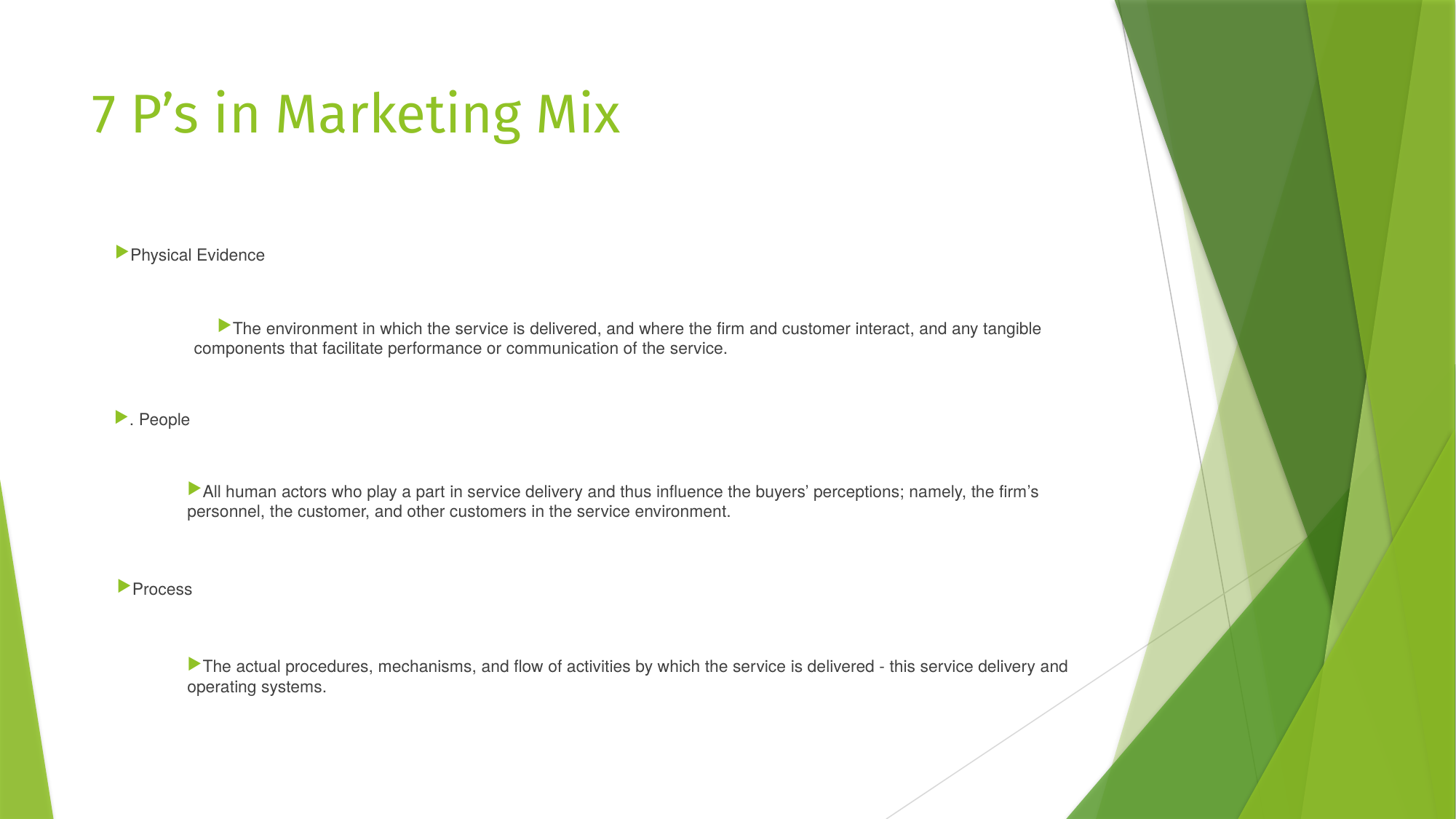

# 7 P’s in Marketing Mix
Physical Evidence
The environment in which the service is delivered, and where the firm and customer interact, and any tangible components that facilitate performance or communication of the service.
. People
All human actors who play a part in service delivery and thus influence the buyers’ perceptions; namely, the firm’s personnel, the customer, and other customers in the service environment.
Process
The actual procedures, mechanisms, and flow of activities by which the service is delivered - this service delivery and operating systems.